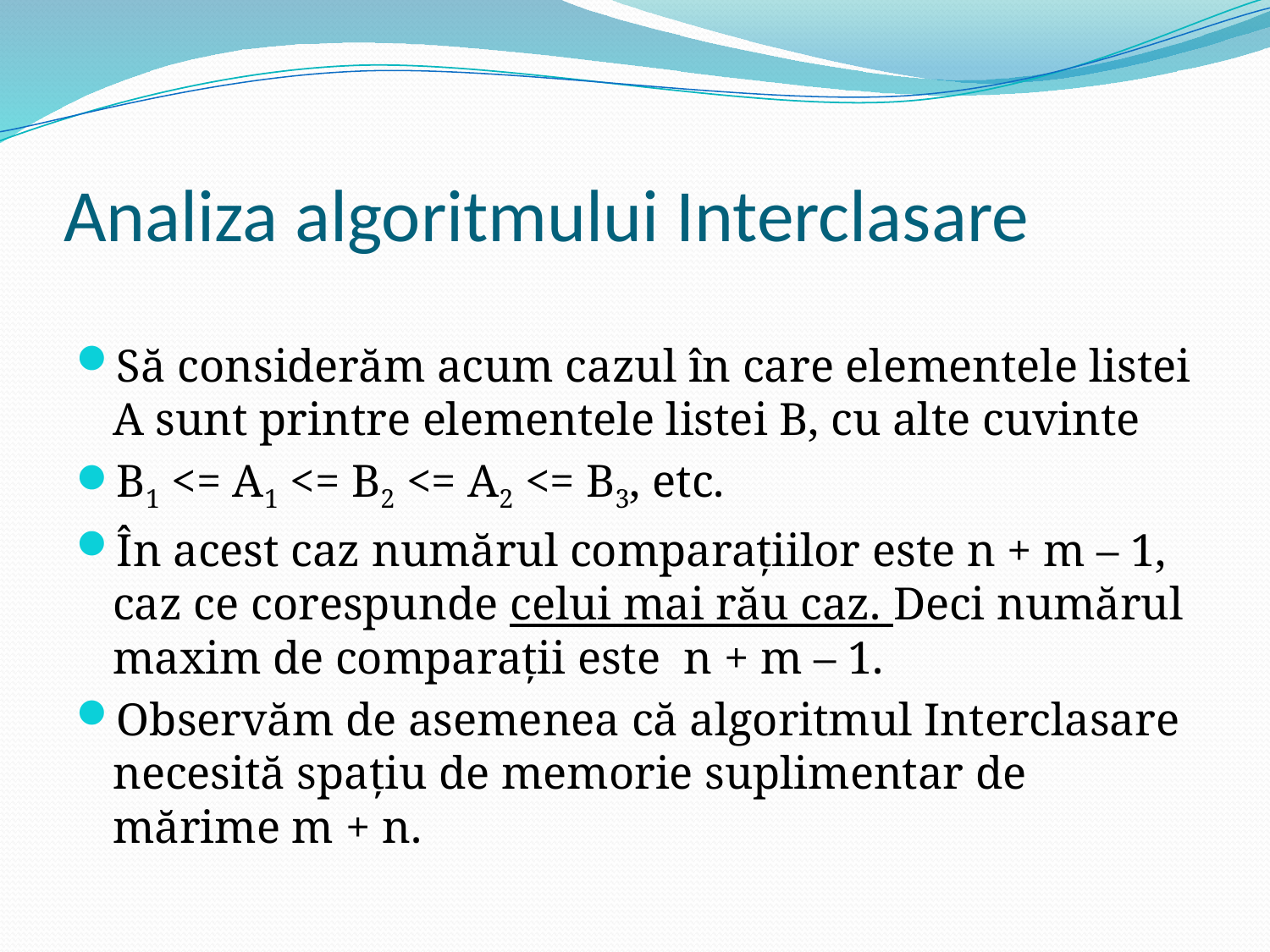

# Analiza algoritmului Interclasare

Să considerăm acum cazul în care elementele listei A sunt printre elementele listei B, cu alte cuvinte
B1 <= A1 <= B2 <= A2 <= B3, etc.
În acest caz numărul comparaţiilor este n + m – 1, caz ce corespunde celui mai rău caz. Deci numărul maxim de comparaţii este  n + m – 1.
Observăm de asemenea că algoritmul Interclasare necesită spaţiu de memorie suplimentar de mărime m + n.